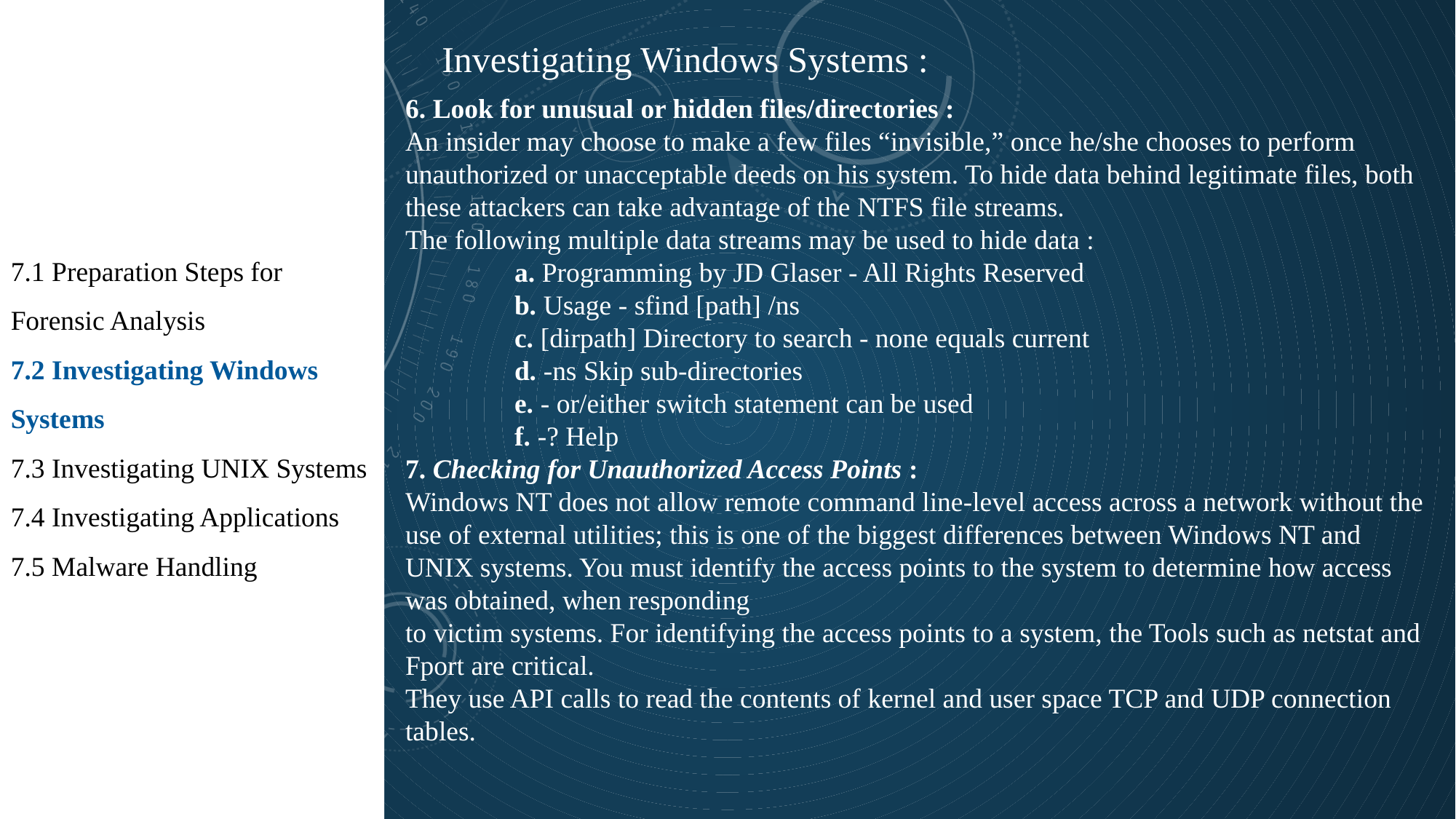

7.1 Preparation Steps for Forensic Analysis
7.2 Investigating Windows Systems
7.3 Investigating UNIX Systems
7.4 Investigating Applications
7.5 Malware Handling
Investigating Windows Systems :
6. Look for unusual or hidden files/directories :
An insider may choose to make a few files “invisible,” once he/she chooses to perform unauthorized or unacceptable deeds on his system. To hide data behind legitimate files, both these attackers can take advantage of the NTFS file streams.
The following multiple data streams may be used to hide data :
	a. Programming by JD Glaser - All Rights Reserved
	b. Usage - sfind [path] /ns
	c. [dirpath] Directory to search - none equals current
	d. -ns Skip sub-directories
	e. - or/either switch statement can be used
	f. -? Help
7. Checking for Unauthorized Access Points :
Windows NT does not allow remote command line-level access across a network without the use of external utilities; this is one of the biggest differences between Windows NT and UNIX systems. You must identify the access points to the system to determine how access was obtained, when responding
to victim systems. For identifying the access points to a system, the Tools such as netstat and Fport are critical.
They use API calls to read the contents of kernel and user space TCP and UDP connection tables.